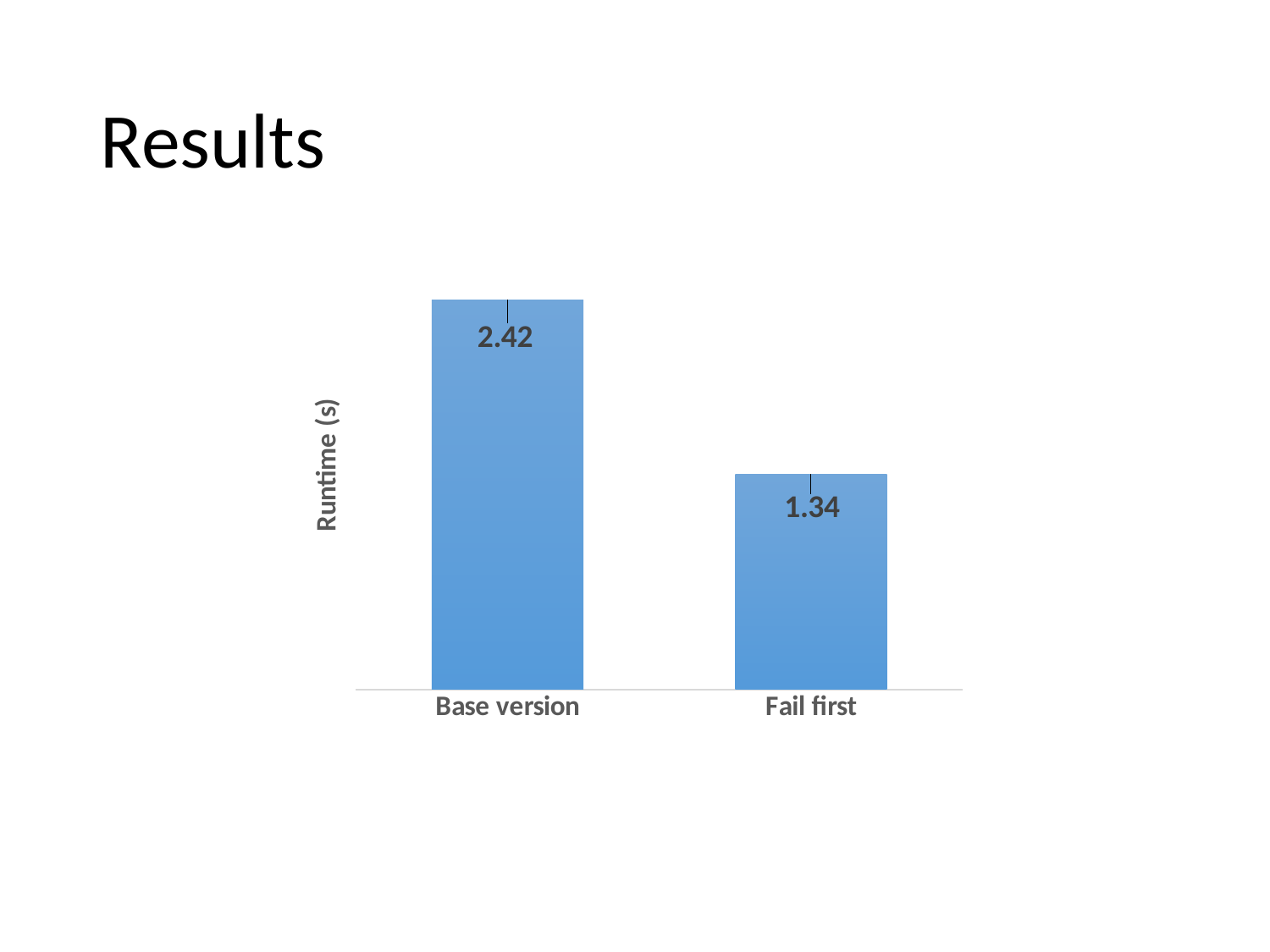

# Results

### Chart

| Category |  |
|---|---|
| Base version | 2.423680000000001 |
| Fail first | 1.33896 |